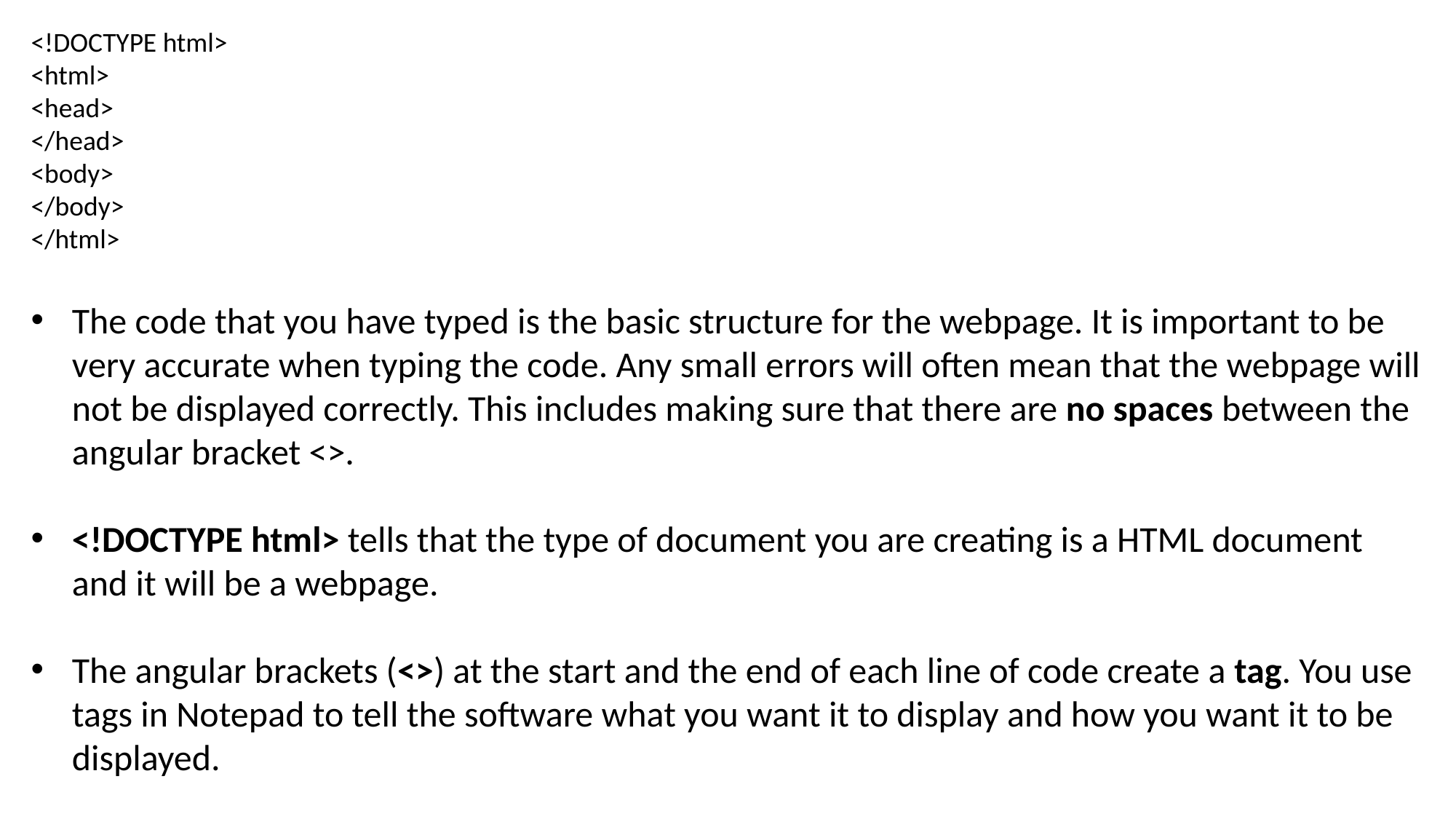

<!DOCTYPE html>
<html>
<head>
</head>
<body>
</body>
</html>

The code that you have typed is the basic structure for the webpage. It is important to be very accurate when typing the code. Any small errors will often mean that the webpage will not be displayed correctly. This includes making sure that there are no spaces between the angular bracket <>.

<!DOCTYPE html> tells that the type of document you are creating is a HTML document and it will be a webpage.

The angular brackets (<>) at the start and the end of each line of code create a tag. You use tags in Notepad to tell the software what you want it to display and how you want it to be displayed.